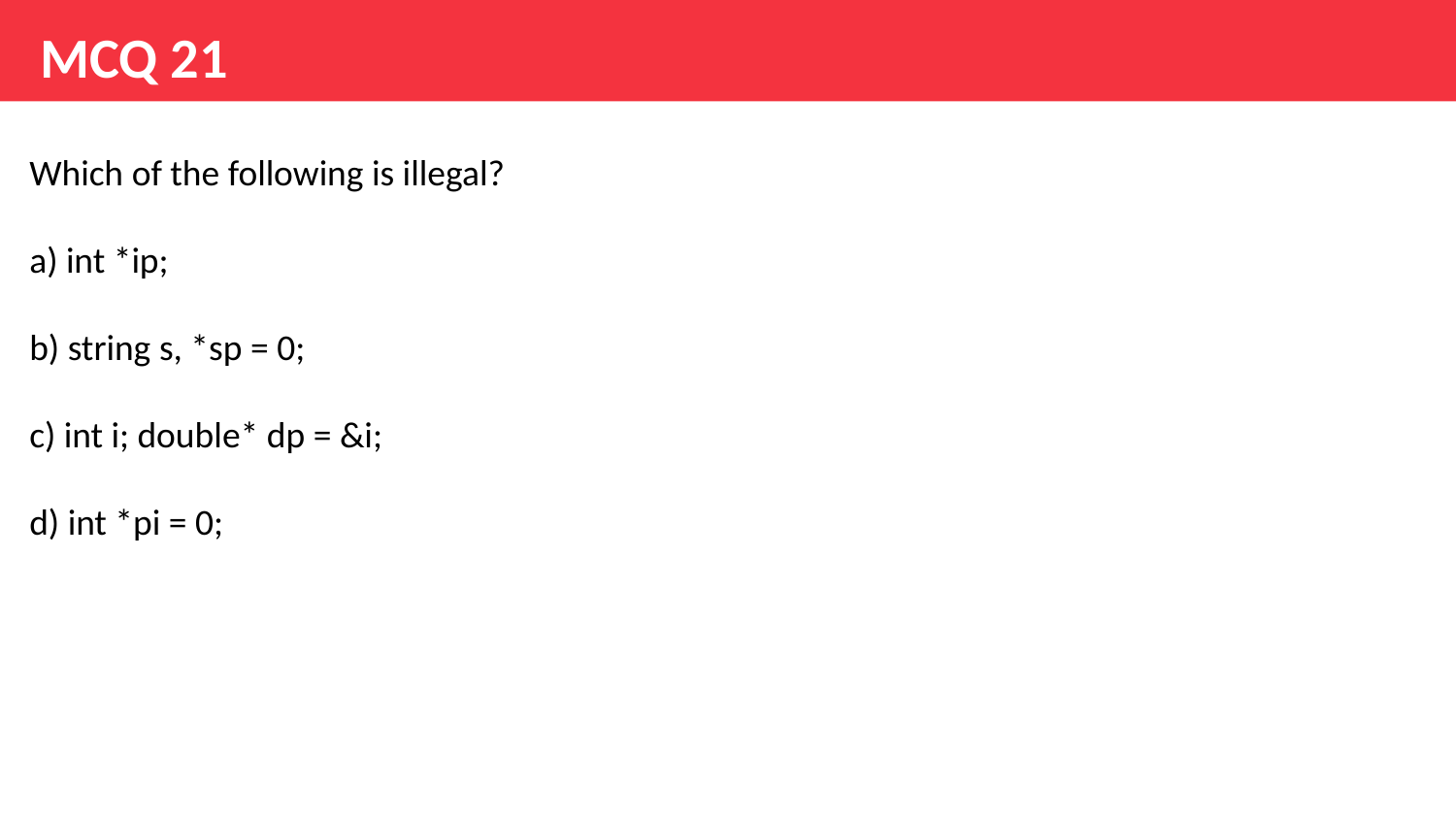

# MCQ 21

Which of the following is illegal?
a) int *ip;
b) string s, *sp = 0;
c) int i; double* dp = &i;
d) int *pi = 0;